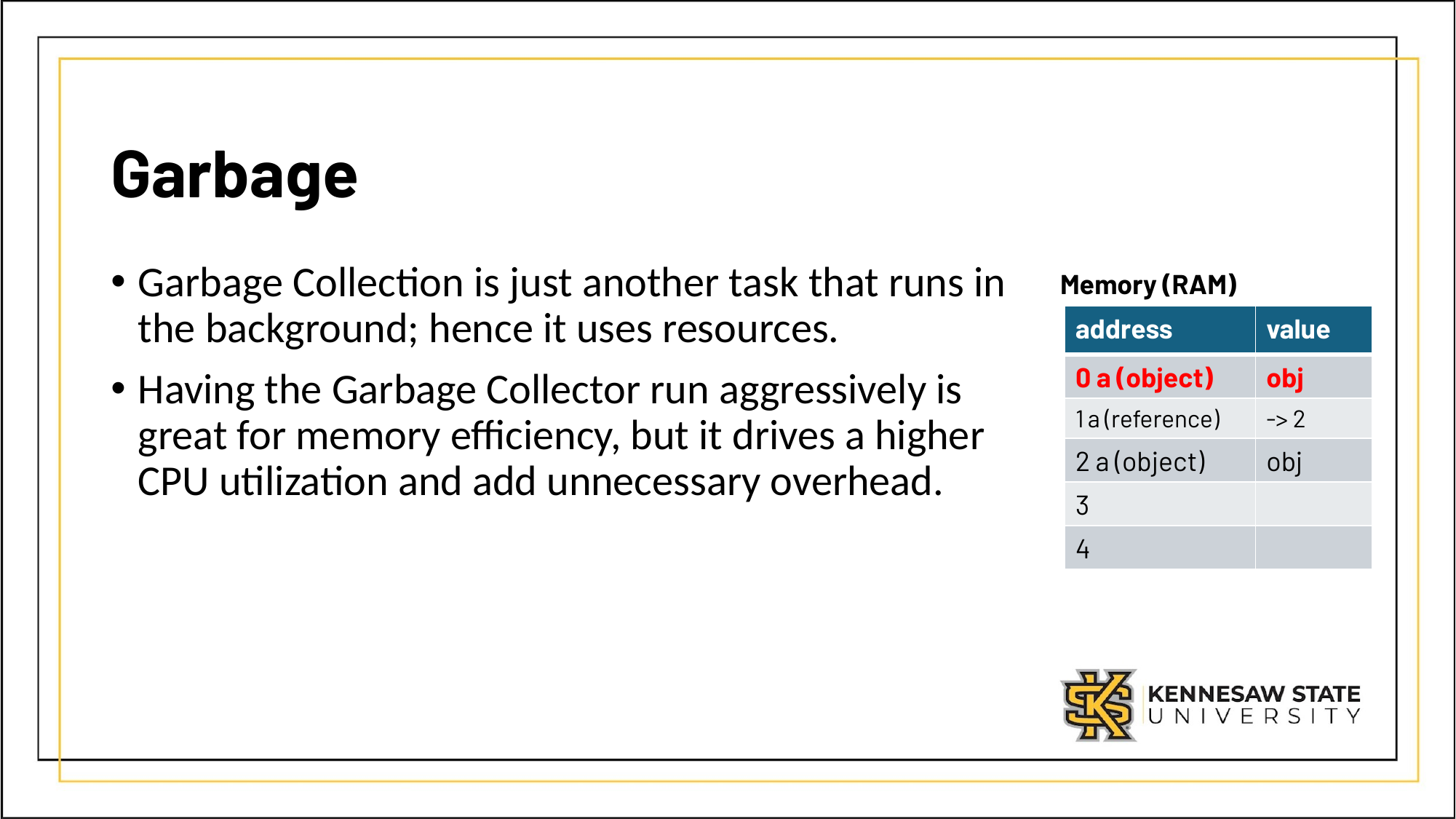

# Garbage
Garbage Collection is just another task that runs in the background; hence it uses resources.
Having the Garbage Collector run aggressively is great for memory efficiency, but it drives a higher CPU utilization and add unnecessary overhead.
Memory (RAM)
| address | value |
| --- | --- |
| 0 a (object) | obj |
| 1 a (reference) | -> 2 |
| 2 a (object) | obj |
| 3 |  |
| 4 |  |